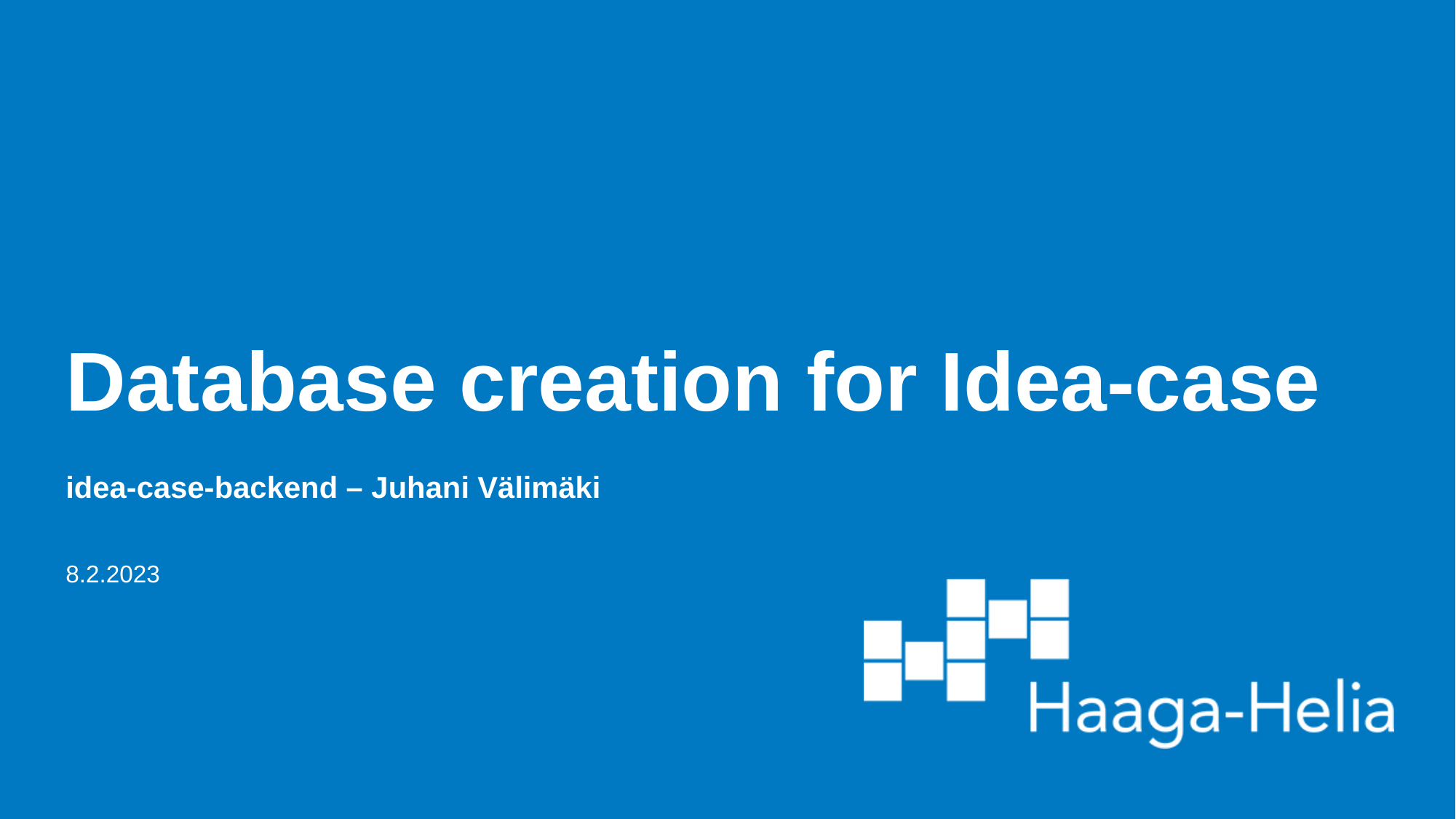

# Database creation for Idea-case
idea-case-backend – Juhani Välimäki
8.2.2023